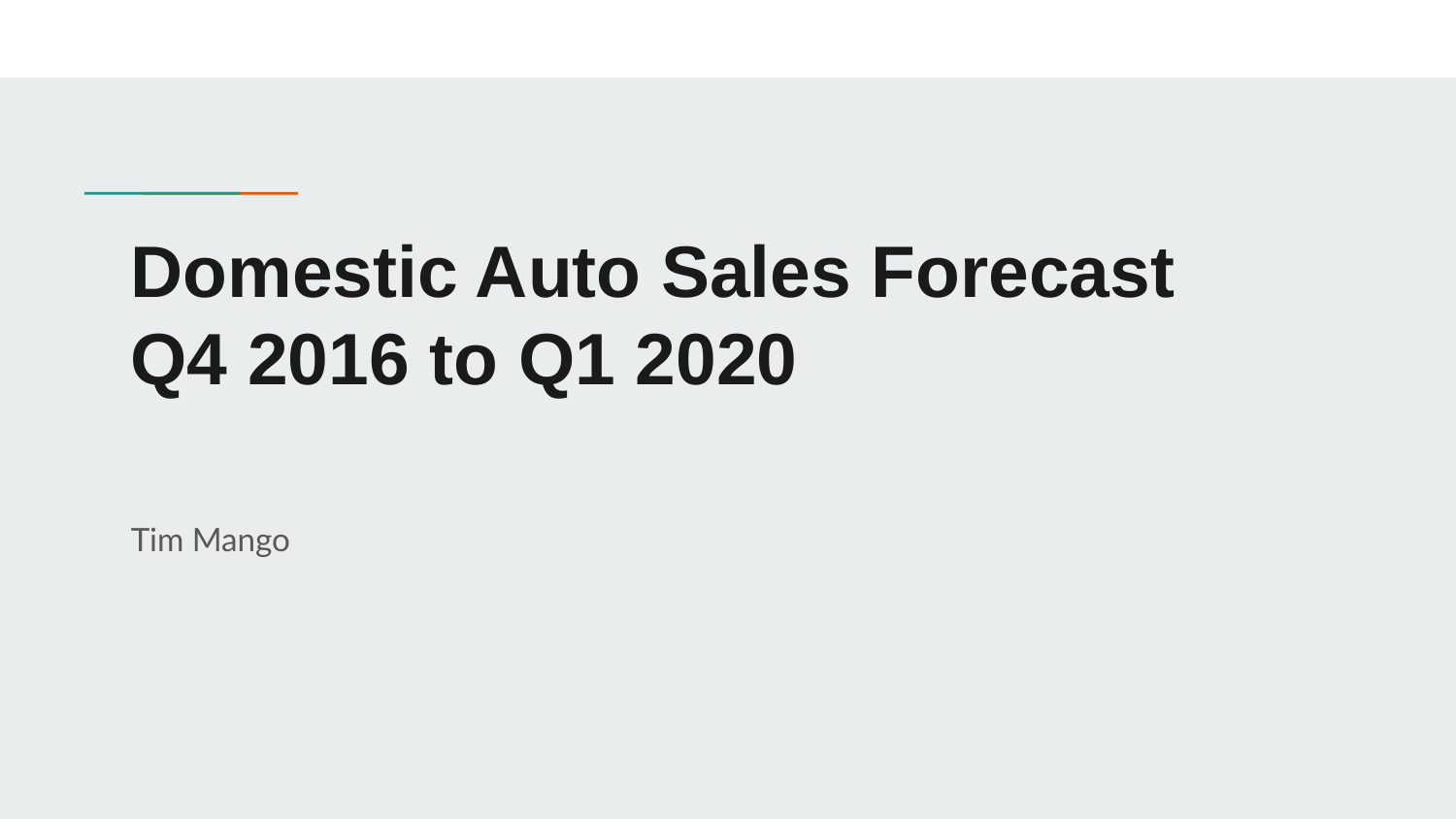

# Domestic Auto Sales Forecast
Q4 2016 to Q1 2020

Tim Mango